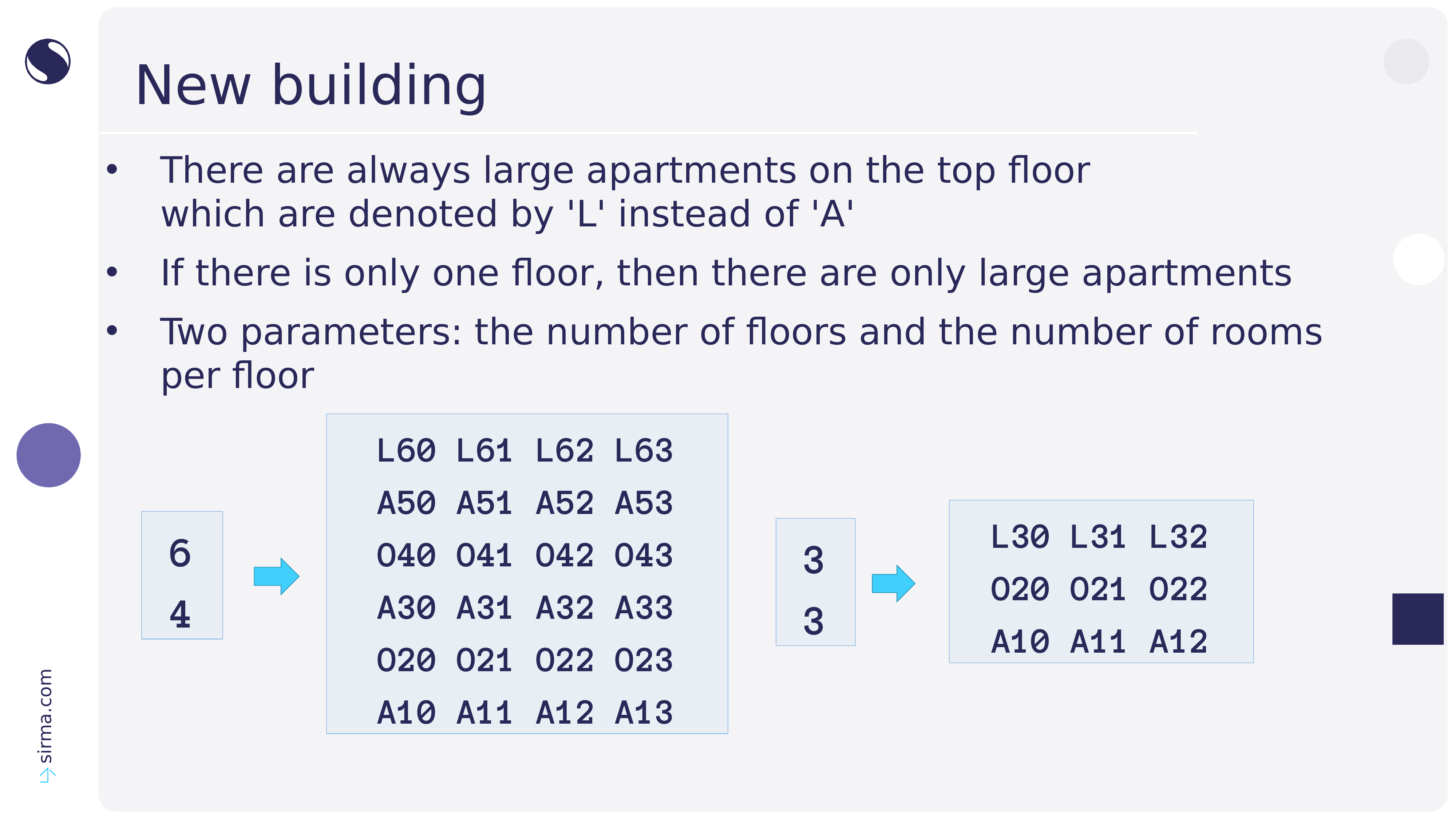

# New building
There are always large apartments on the top floor
which are denoted by 'L' instead of 'A'
If there is only one floor, then there are only large apartments
Two parameters: the number of floors and the number of rooms per floor
L60 L61 L62 L63
A50 A51 A52 A53
O40 O41 O42 O43
A30 A31 A32 A33
O20 O21 O22 O23
A10 A11 A12 A13
6
4

L30 L31 L32
O20 O21 O22
A10 A11 A12
3
3